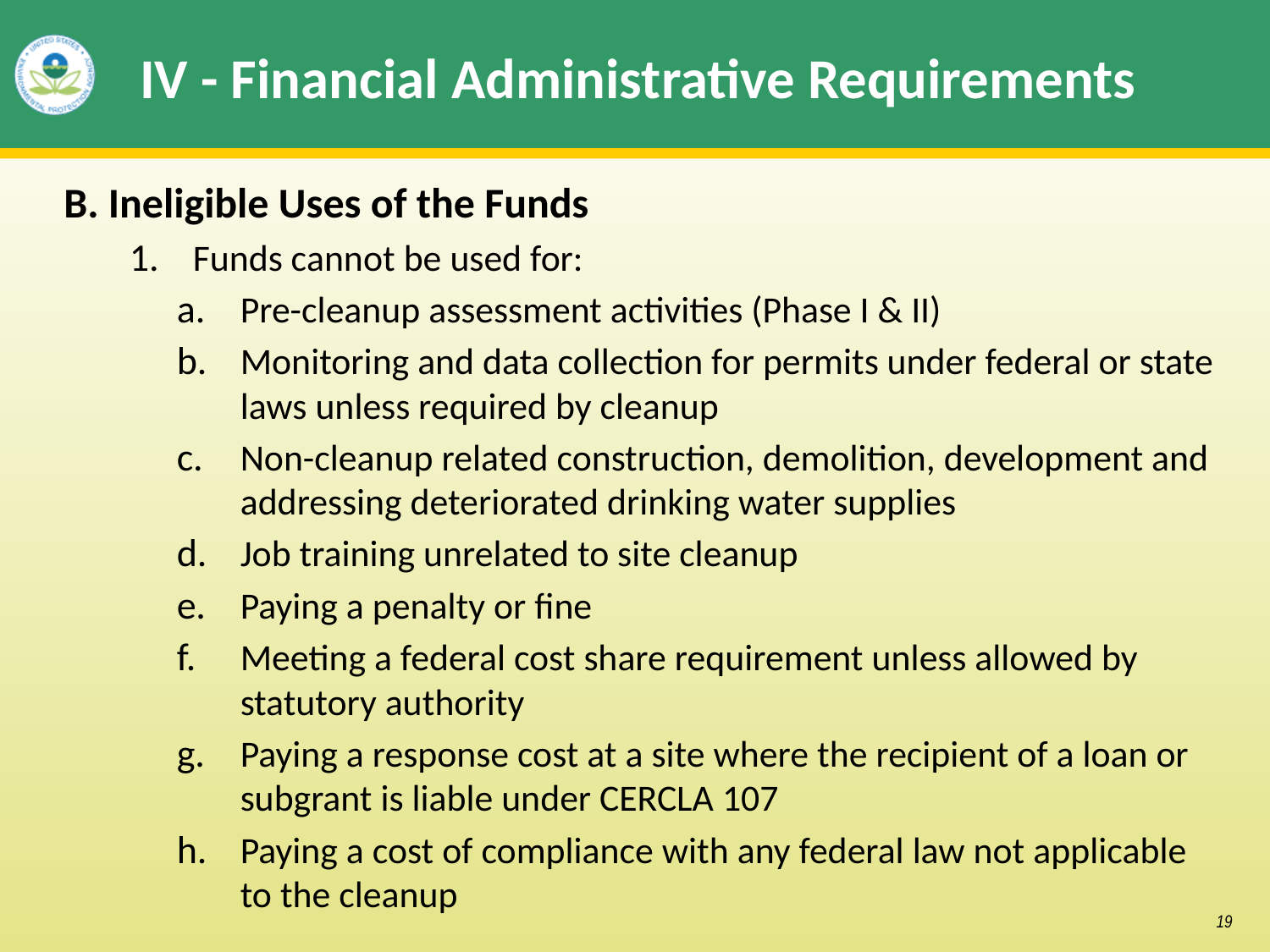

# IV - Financial Administrative Requirements
B. Ineligible Uses of the Funds
Funds cannot be used for:
Pre-cleanup assessment activities (Phase I & II)
Monitoring and data collection for permits under federal or state laws unless required by cleanup
Non-cleanup related construction, demolition, development and addressing deteriorated drinking water supplies
Job training unrelated to site cleanup
Paying a penalty or fine
Meeting a federal cost share requirement unless allowed by statutory authority
Paying a response cost at a site where the recipient of a loan or subgrant is liable under CERCLA 107
Paying a cost of compliance with any federal law not applicable to the cleanup